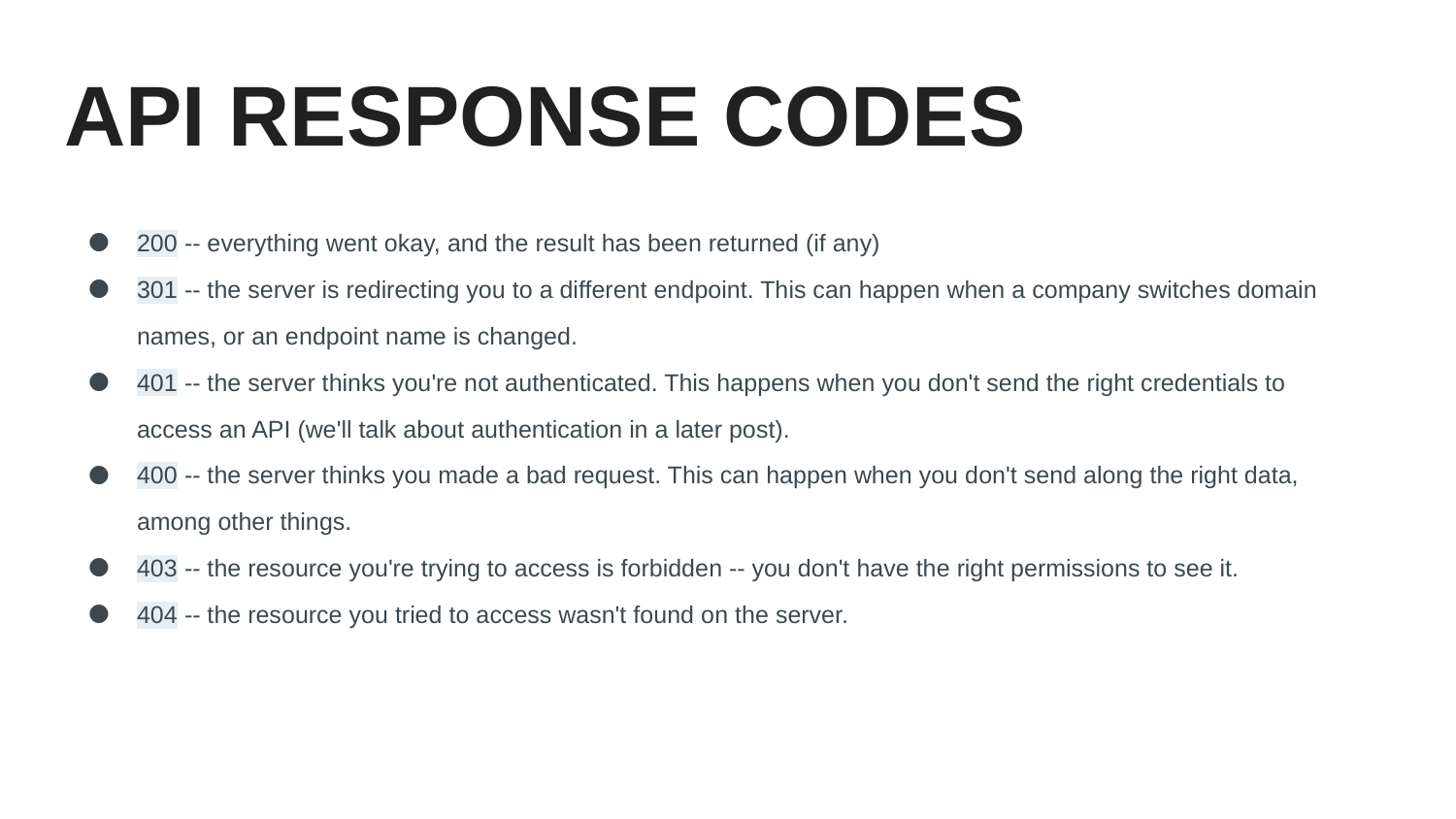

# API RESPONSE CODES
200 -- everything went okay, and the result has been returned (if any)
301 -- the server is redirecting you to a different endpoint. This can happen when a company switches domain names, or an endpoint name is changed.
401 -- the server thinks you're not authenticated. This happens when you don't send the right credentials to access an API (we'll talk about authentication in a later post).
400 -- the server thinks you made a bad request. This can happen when you don't send along the right data, among other things.
403 -- the resource you're trying to access is forbidden -- you don't have the right permissions to see it.
404 -- the resource you tried to access wasn't found on the server.